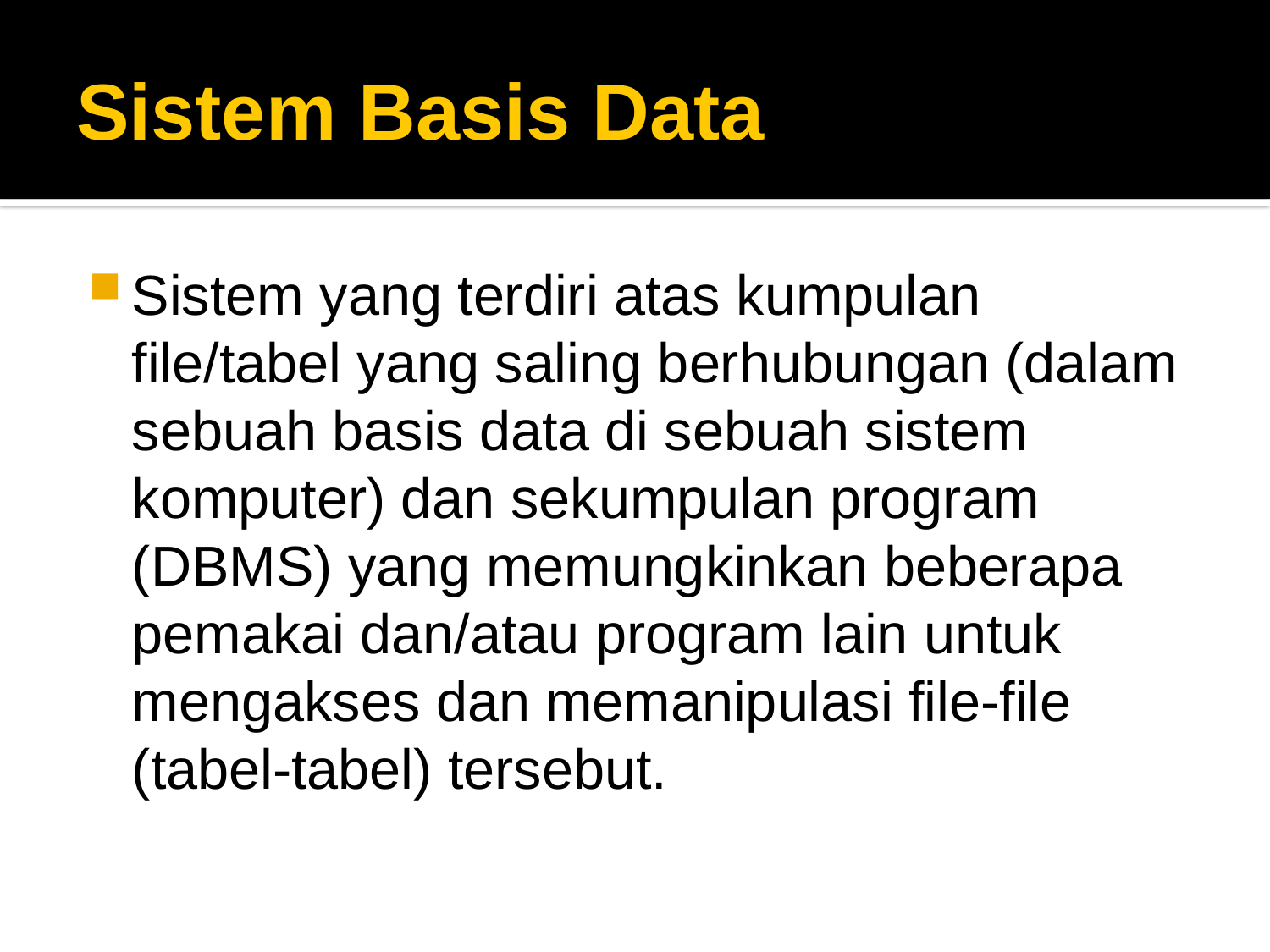

# Sistem Basis Data
Sistem yang terdiri atas kumpulan file/tabel yang saling berhubungan (dalam sebuah basis data di sebuah sistem komputer) dan sekumpulan program (DBMS) yang memungkinkan beberapa pemakai dan/atau program lain untuk mengakses dan memanipulasi file-file (tabel-tabel) tersebut.